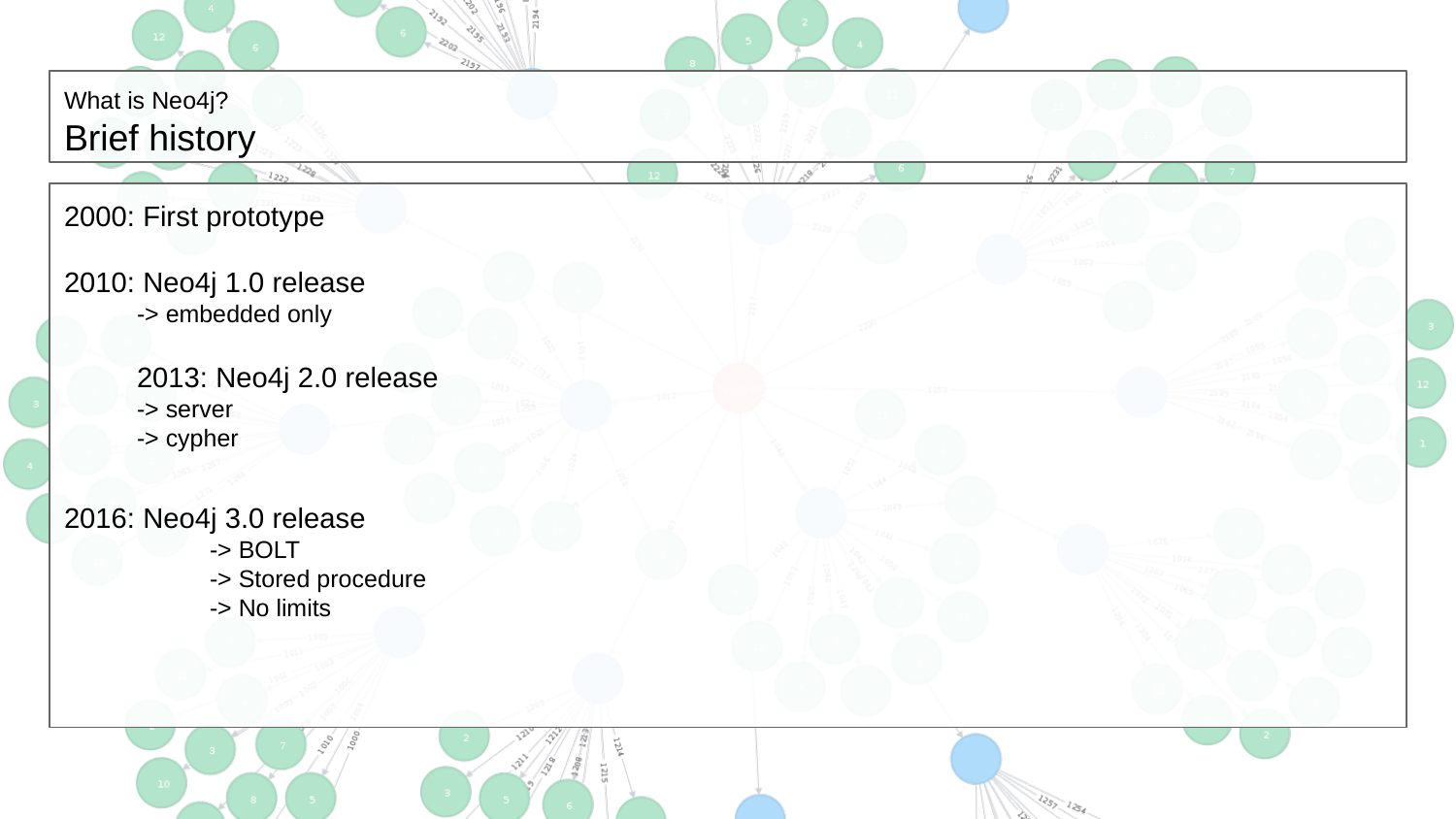

# What is Neo4j?
Brief history
2000: First prototype
2010: Neo4j 1.0 release
-> embedded only
2013: Neo4j 2.0 release
-> server
-> cypher

2016: Neo4j 3.0 release
	-> BOLT
	-> Stored procedure
	-> No limits